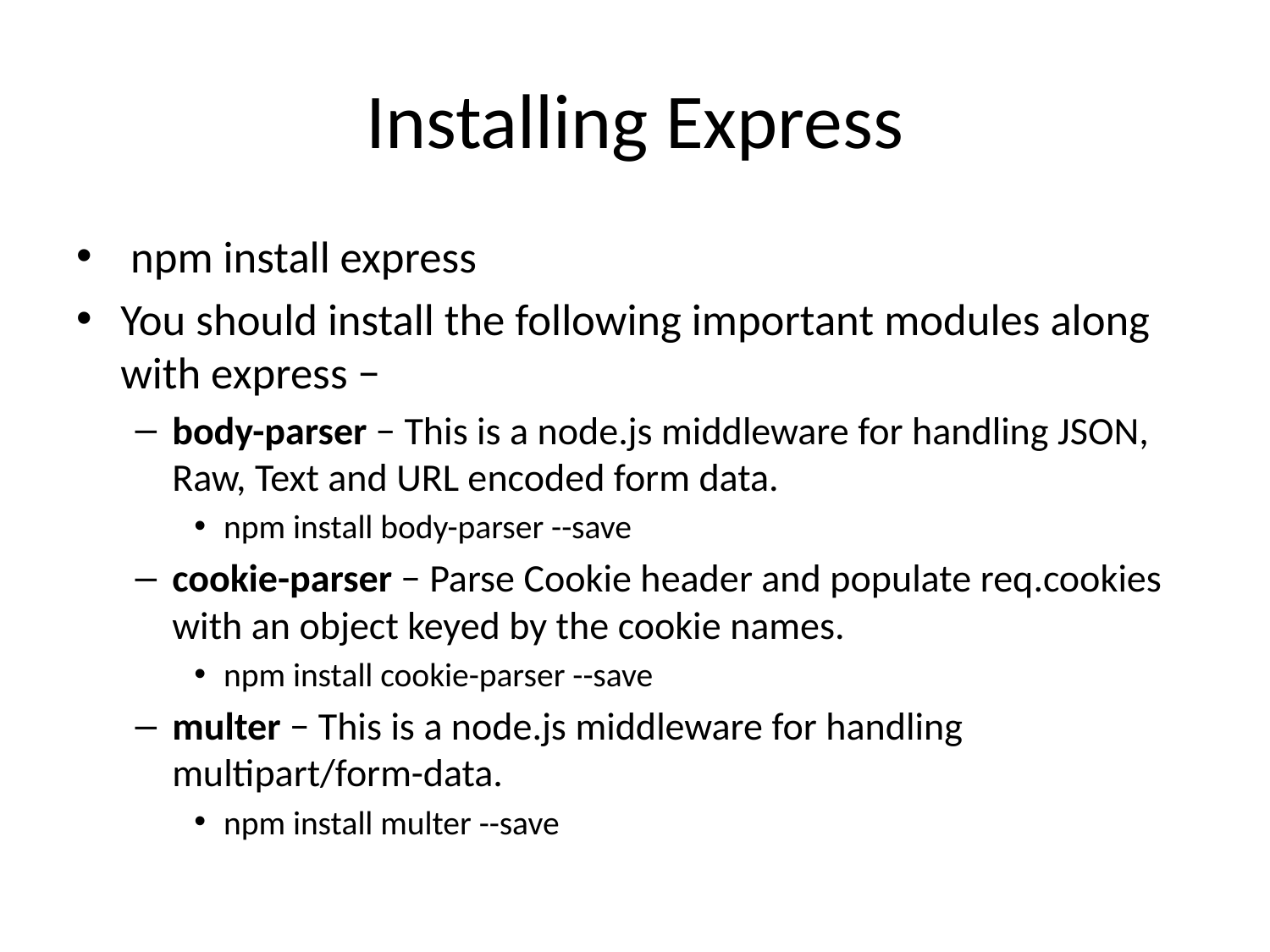

# Installing Express
 npm install express
You should install the following important modules along with express −
body-parser − This is a node.js middleware for handling JSON, Raw, Text and URL encoded form data.
npm install body-parser --save
cookie-parser − Parse Cookie header and populate req.cookies with an object keyed by the cookie names.
npm install cookie-parser --save
multer − This is a node.js middleware for handling multipart/form-data.
npm install multer --save